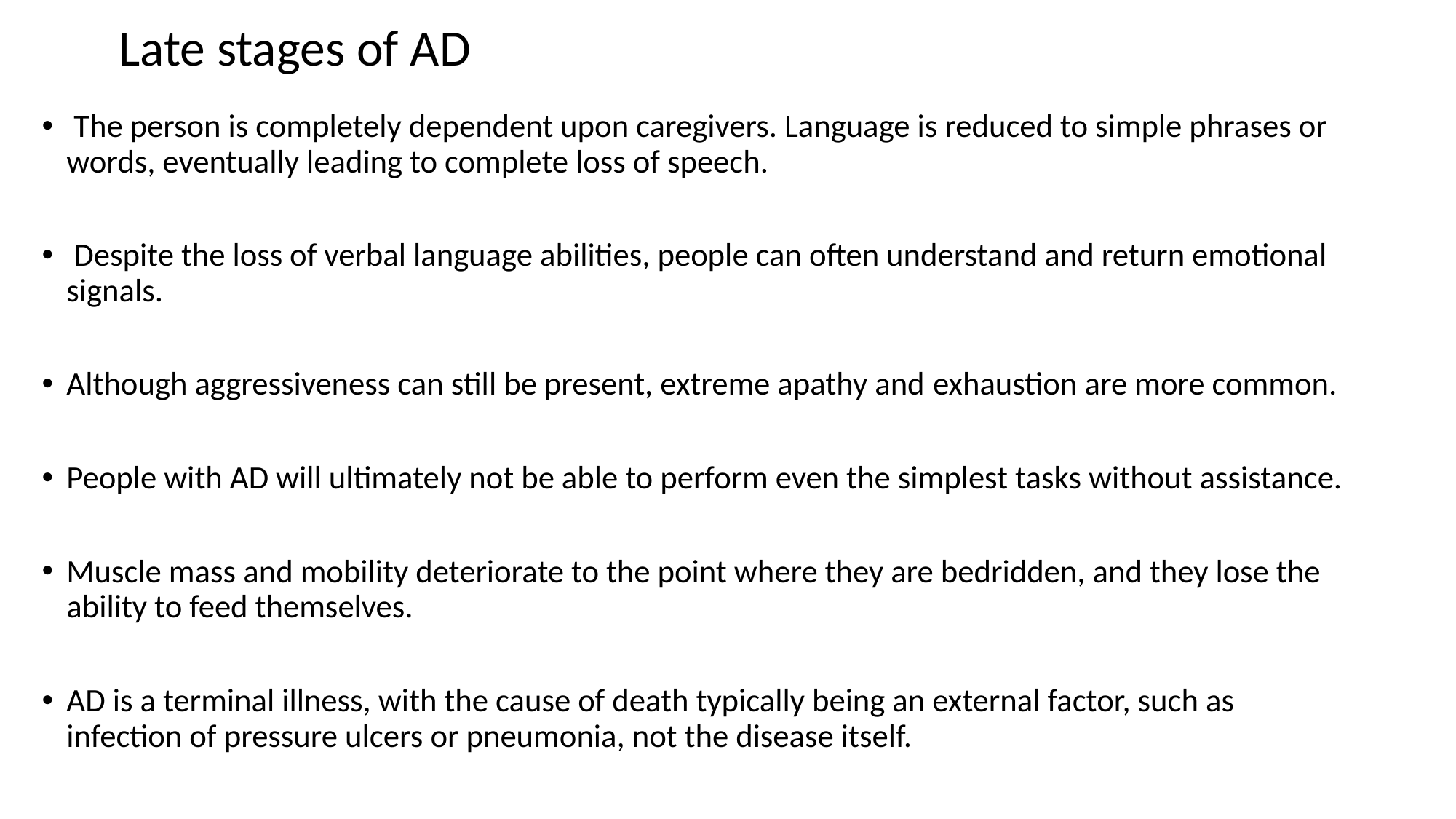

# Late stages of AD
 The person is completely dependent upon caregivers. Language is reduced to simple phrases or words, eventually leading to complete loss of speech.

 Despite the loss of verbal language abilities, people can often understand and return emotional signals.

Although aggressiveness can still be present, extreme apathy and exhaustion are more common.

People with AD will ultimately not be able to perform even the simplest tasks without assistance.

Muscle mass and mobility deteriorate to the point where they are bedridden, and they lose the ability to feed themselves.

AD is a terminal illness, with the cause of death typically being an external factor, such as infection of pressure ulcers or pneumonia, not the disease itself.